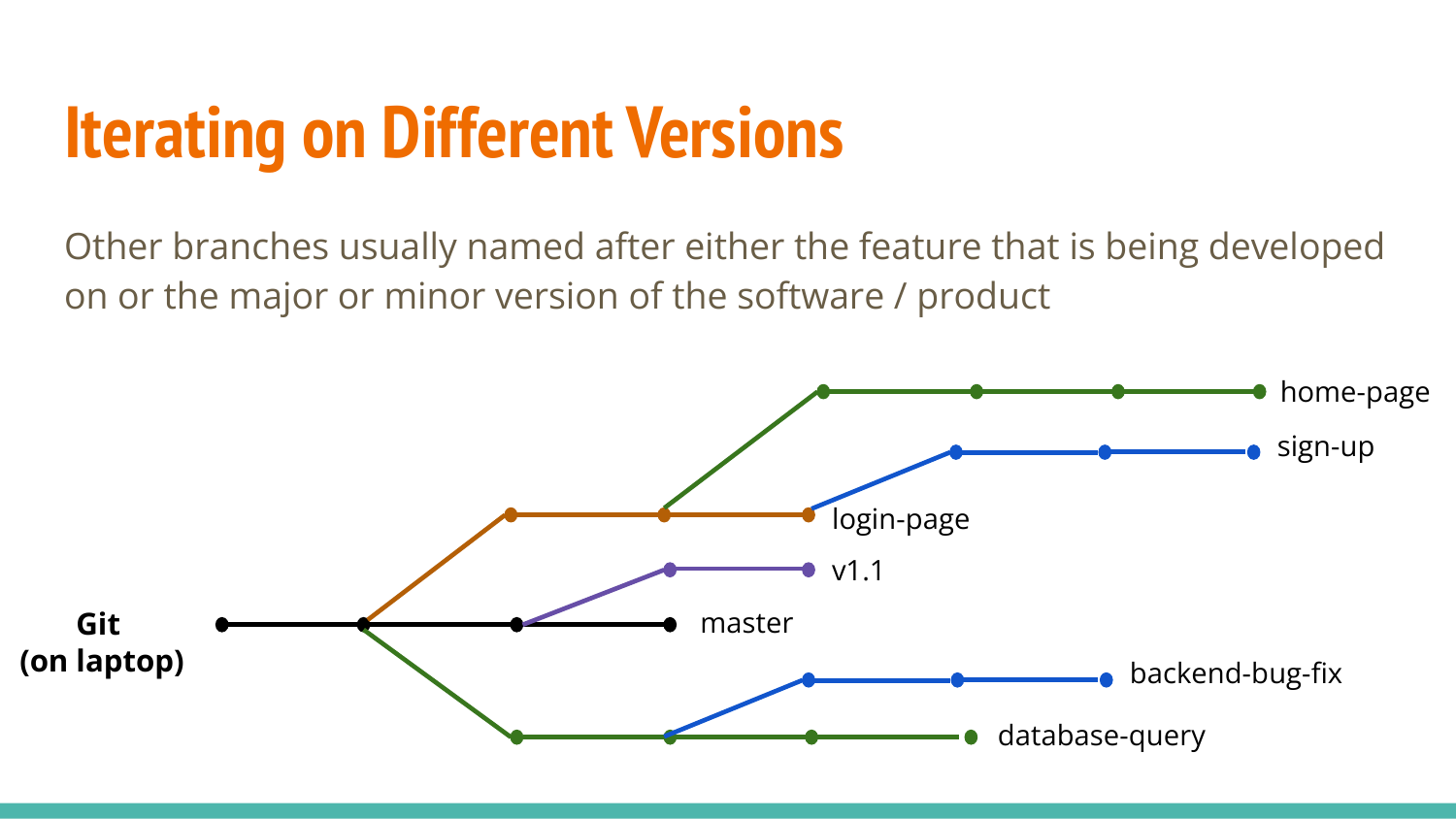

# Iterating on Different Versions
Other branches usually named after either the feature that is being developed on or the major or minor version of the software / product
home-page

sign-up

login-page

v1.1

Git
(on laptop)
master

backend-bug-fix

database-query